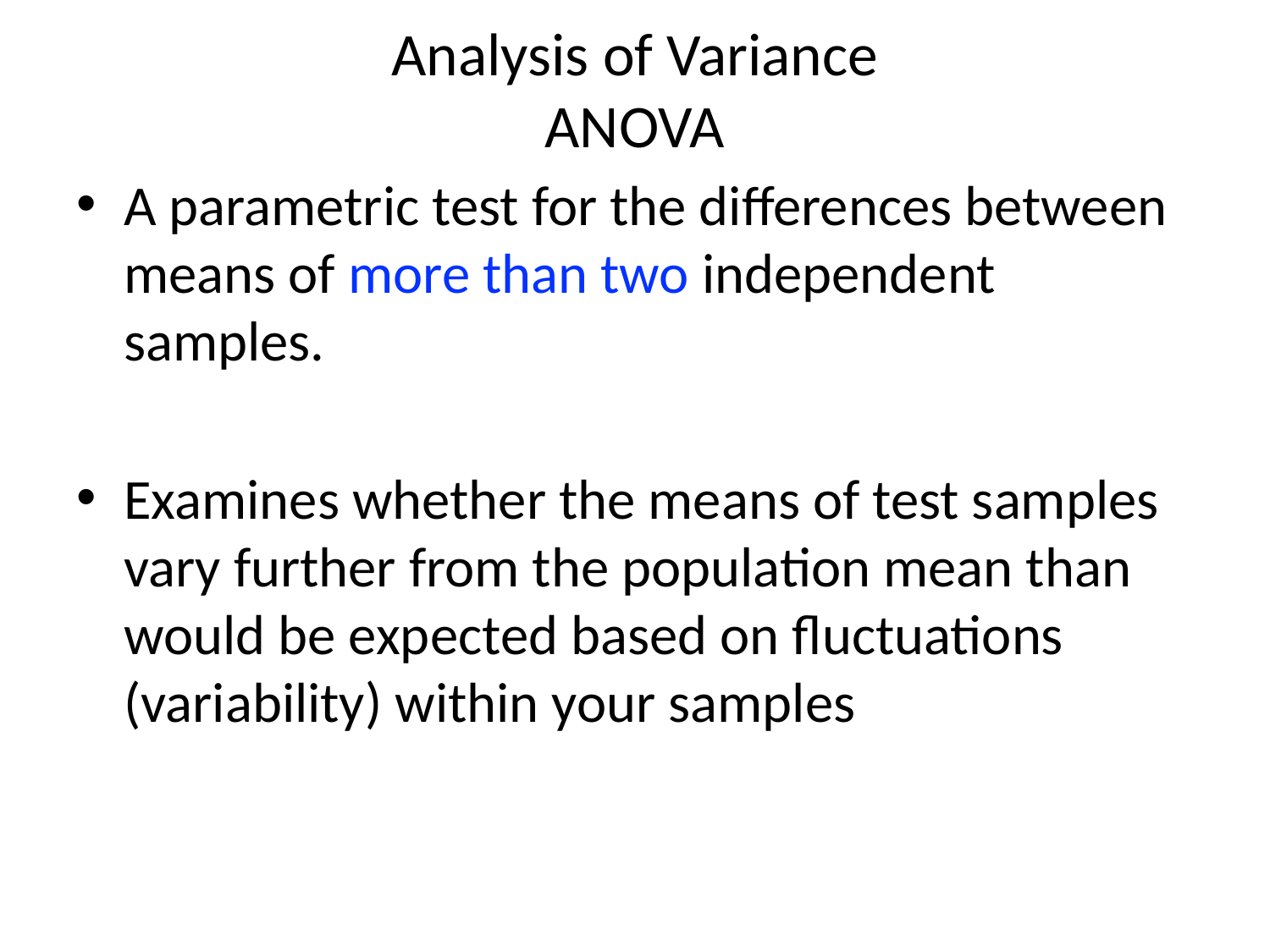

# Analysis of Variance ANOVA
A parametric test for the differences between means of more than two independent samples.

Examines whether the means of test samples vary further from the population mean than would be expected based on fluctuations (variability) within your samples